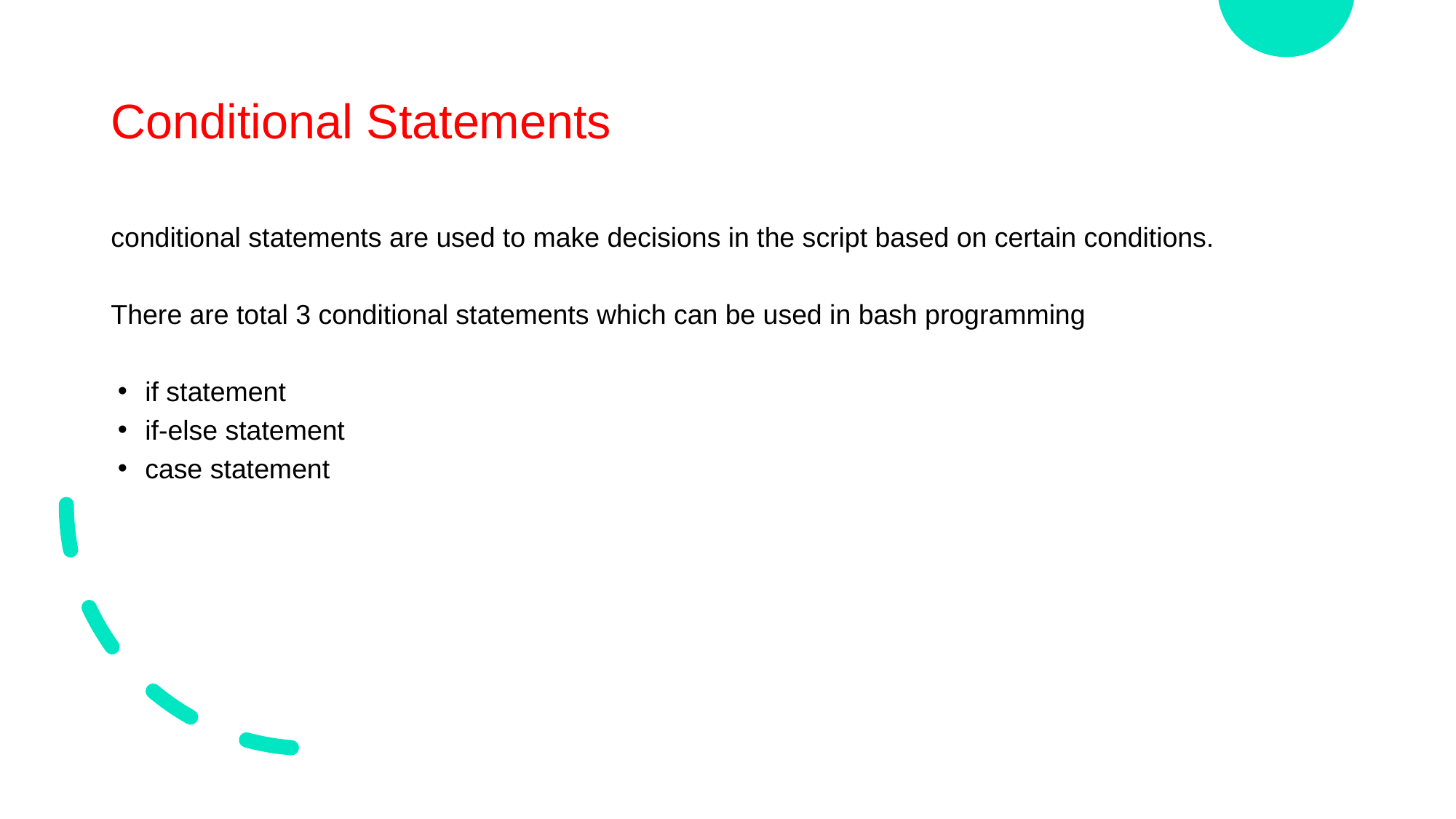

Conditional Statements
conditional statements are used to make decisions in the script based on certain conditions.

There are total 3 conditional statements which can be used in bash programming

if statement
if-else statement
case statement